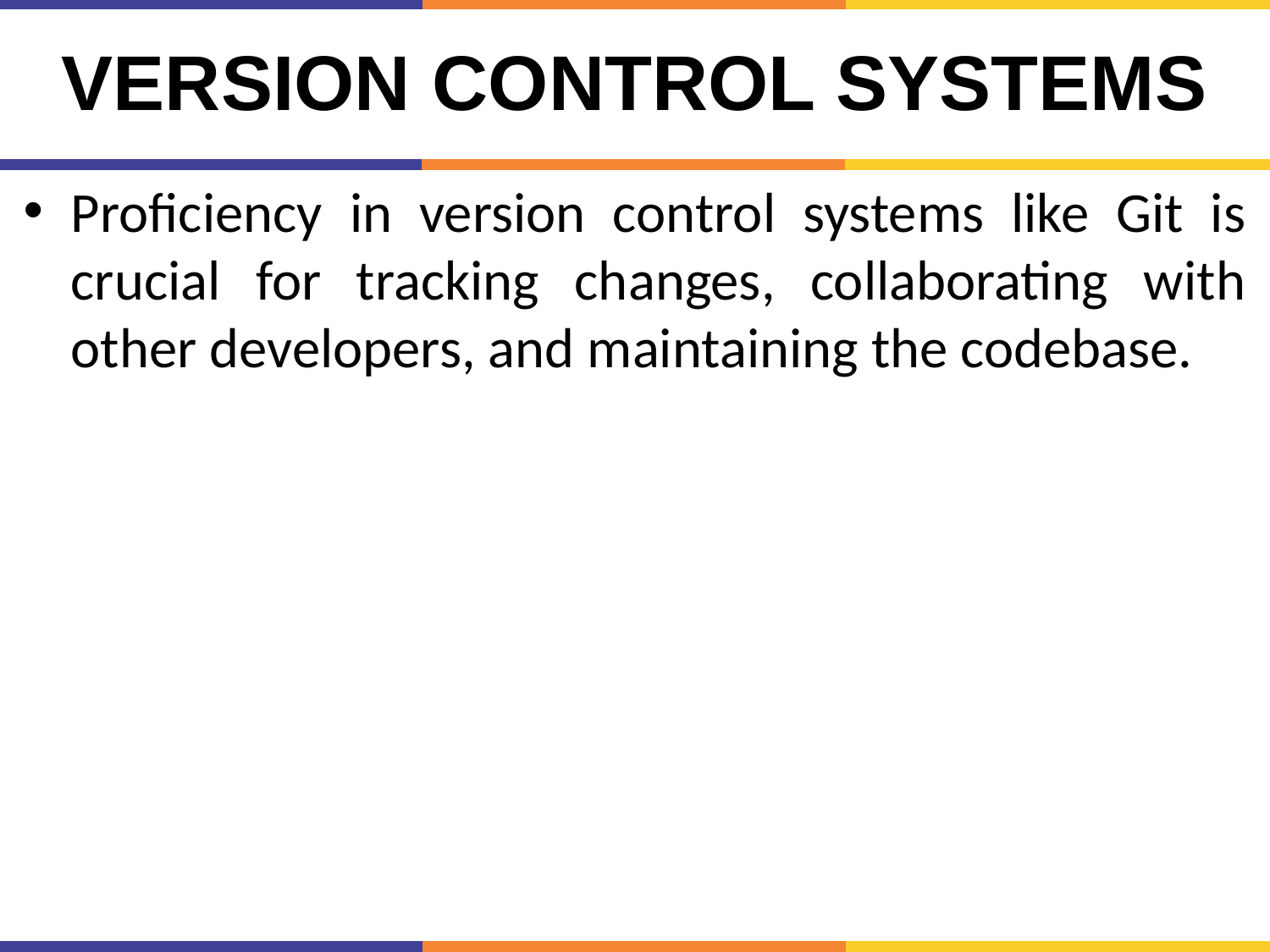

# Version control systems
Proficiency in version control systems like Git is crucial for tracking changes, collaborating with other developers, and maintaining the codebase.